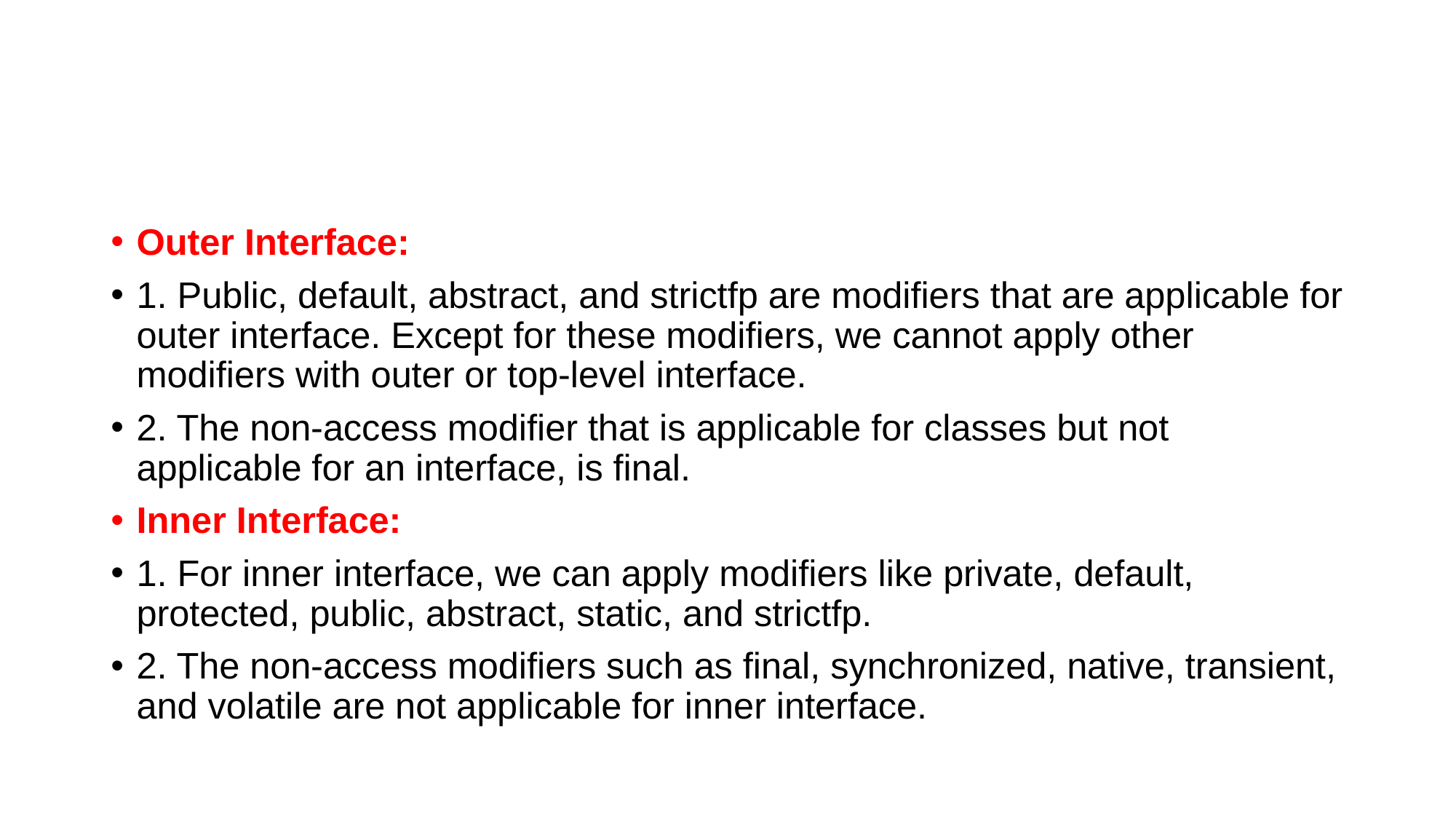

#
Outer Interface:
1. Public, default, abstract, and strictfp are modifiers that are applicable for outer interface. Except for these modifiers, we cannot apply other modifiers with outer or top-level interface.
2. The non-access modifier that is applicable for classes but not applicable for an interface, is final.
Inner Interface:
1. For inner interface, we can apply modifiers like private, default, protected, public, abstract, static, and strictfp.
2. The non-access modifiers such as final, synchronized, native, transient, and volatile are not applicable for inner interface.